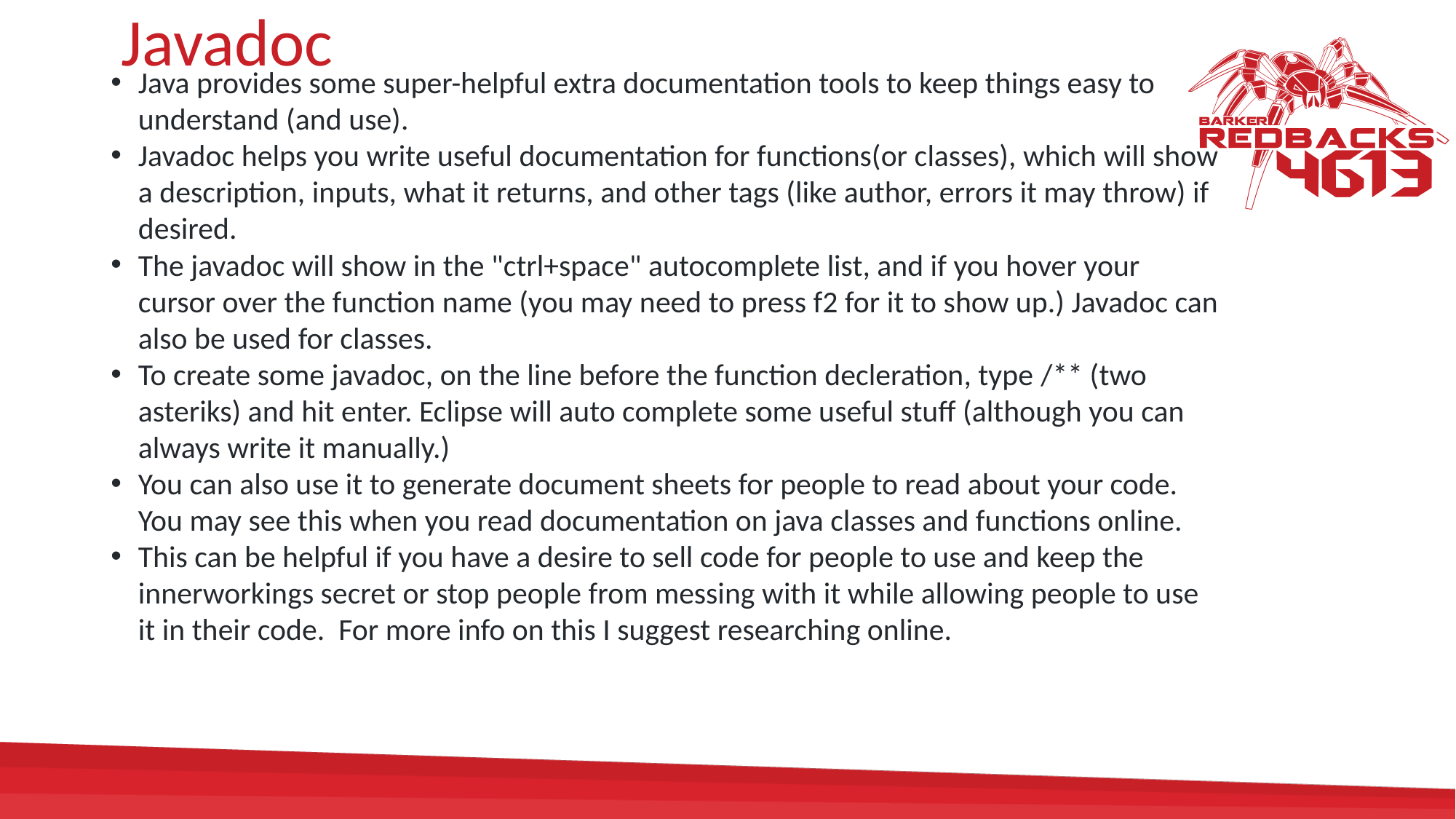

# Javadoc
Java provides some super-helpful extra documentation tools to keep things easy to understand (and use).
Javadoc helps you write useful documentation for functions(or classes), which will show a description, inputs, what it returns, and other tags (like author, errors it may throw) if desired.
The javadoc will show in the "ctrl+space" autocomplete list, and if you hover your cursor over the function name (you may need to press f2 for it to show up.) Javadoc can also be used for classes.
To create some javadoc, on the line before the function decleration, type /** (two asteriks) and hit enter. Eclipse will auto complete some useful stuff (although you can always write it manually.)
You can also use it to generate document sheets for people to read about your code. You may see this when you read documentation on java classes and functions online.
This can be helpful if you have a desire to sell code for people to use and keep the innerworkings secret or stop people from messing with it while allowing people to use it in their code.  For more info on this I suggest researching online.